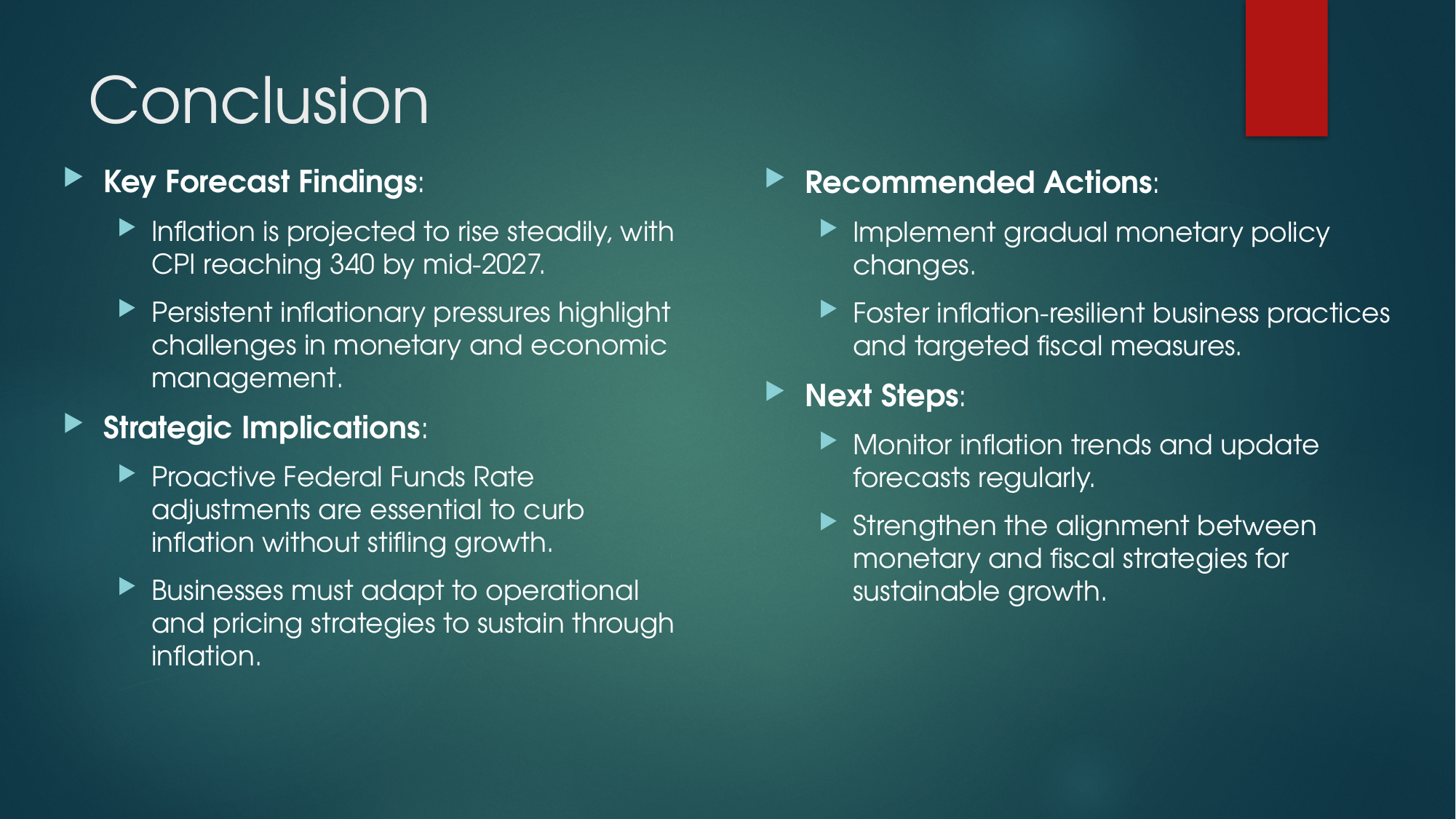

# Conclusion
Key Forecast Findings:
Inflation is projected to rise steadily, with CPI reaching 340 by mid-2027.
Persistent inflationary pressures highlight challenges in monetary and economic management.
Strategic Implications:
Proactive Federal Funds Rate adjustments are essential to curb inflation without stifling growth.
Businesses must adapt to operational and pricing strategies to sustain through inflation.

Recommended Actions:
Implement gradual monetary policy changes.
Foster inflation-resilient business practices and targeted fiscal measures.
Next Steps:
Monitor inflation trends and update forecasts regularly.
Strengthen the alignment between monetary and fiscal strategies for sustainable growth.